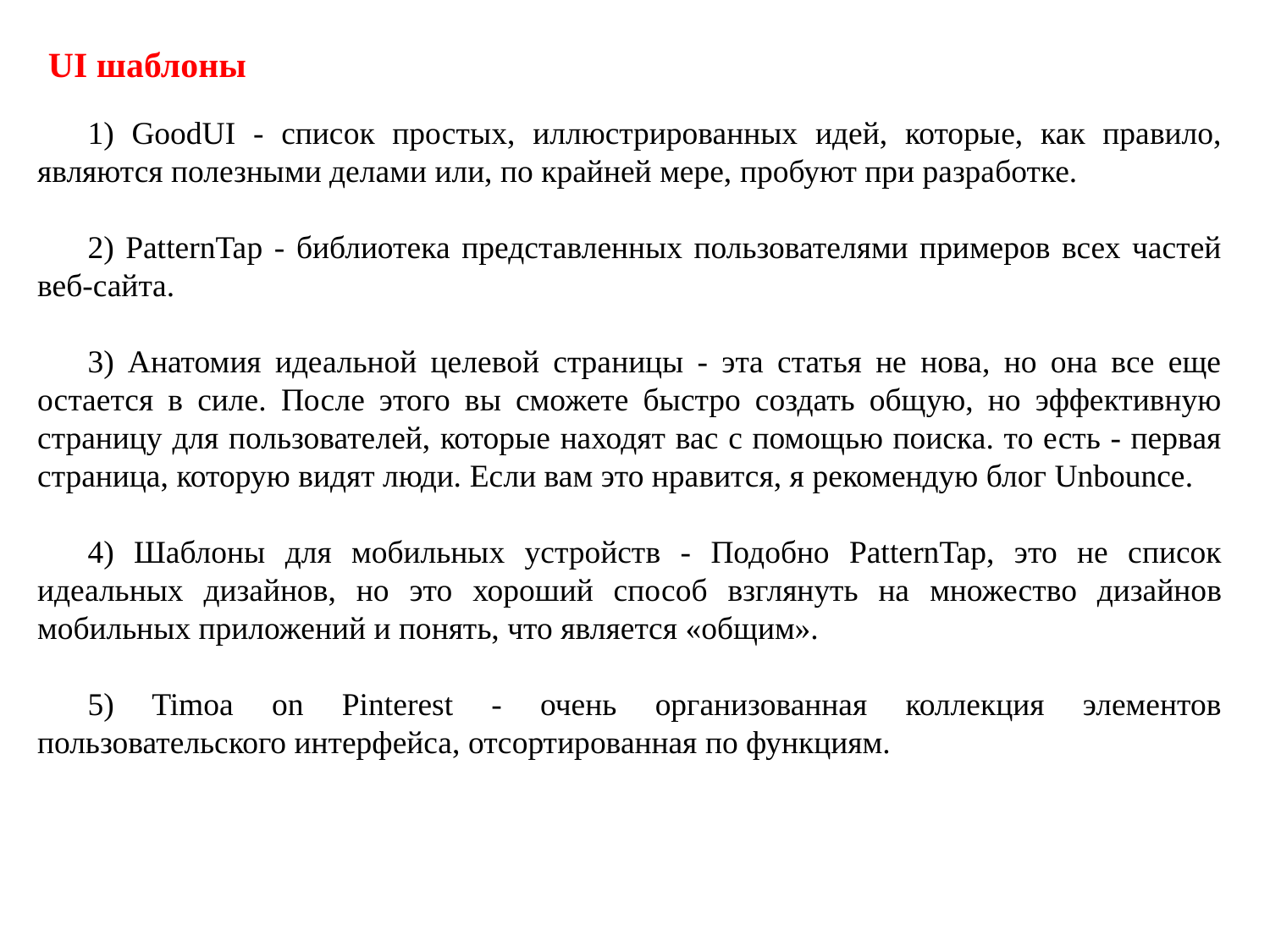

UI шаблоны
1) GoodUI - список простых, иллюстрированных идей, которые, как правило, являются полезными делами или, по крайней мере, пробуют при разработке.

2) PatternTap - библиотека представленных пользователями примеров всех частей веб-сайта.

3) Анатомия идеальной целевой страницы - эта статья не нова, но она все еще остается в силе. После этого вы сможете быстро создать общую, но эффективную страницу для пользователей, которые находят вас с помощью поиска. то есть - первая страница, которую видят люди. Если вам это нравится, я рекомендую блог Unbounce.

4) Шаблоны для мобильных устройств - Подобно PatternTap, это не список идеальных дизайнов, но это хороший способ взглянуть на множество дизайнов мобильных приложений и понять, что является «общим».

5) Timoa on Pinterest - очень организованная коллекция элементов пользовательского интерфейса, отсортированная по функциям.